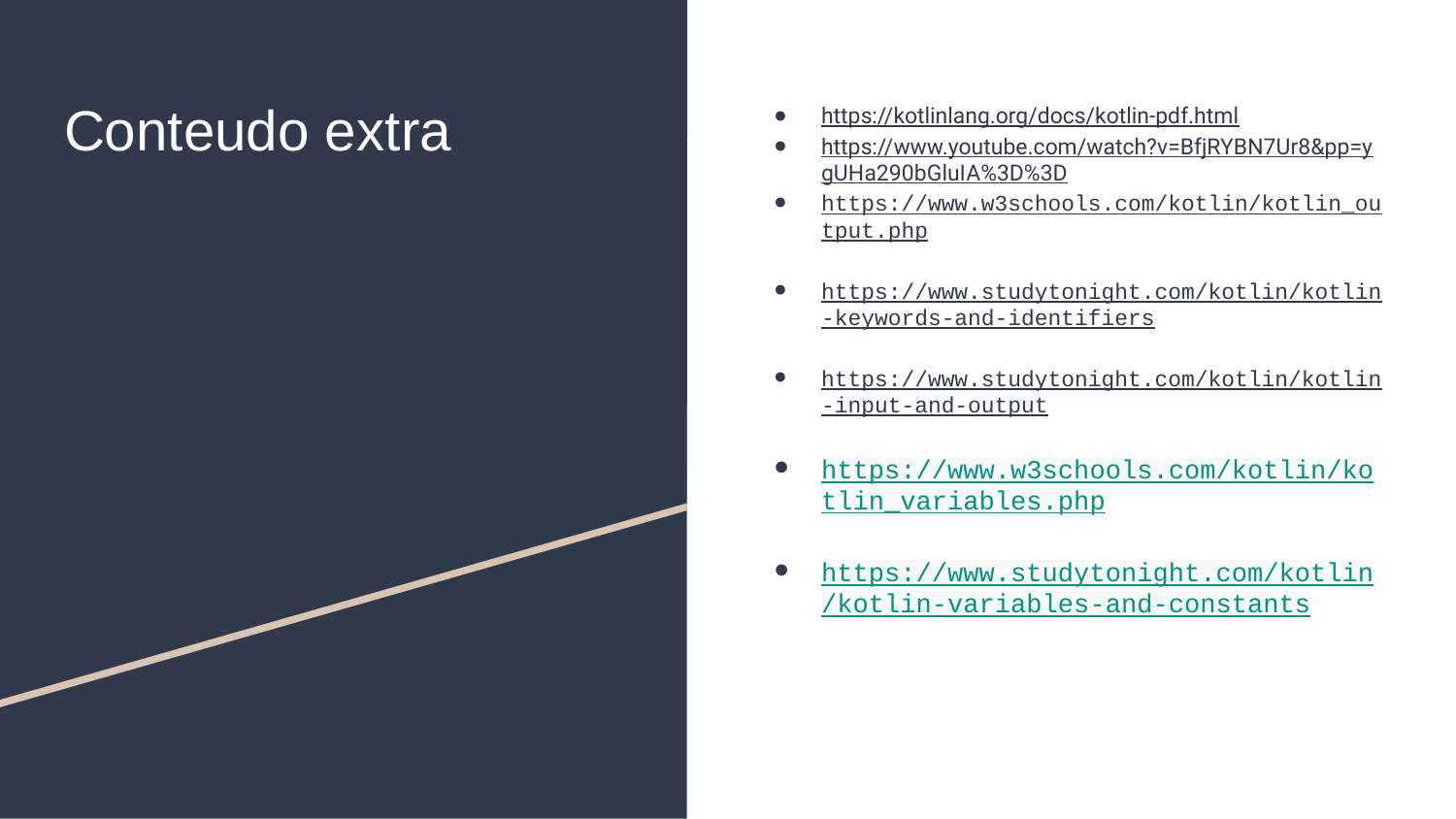

# Conteudo extra
https://kotlinlang.org/docs/kotlin-pdf.html
https://www.youtube.com/watch?v=BfjRYBN7Ur8&pp=ygUHa290bGluIA%3D%3D
https://www.w3schools.com/kotlin/kotlin_output.php

https://www.studytonight.com/kotlin/kotlin-keywords-and-identifiers

https://www.studytonight.com/kotlin/kotlin-input-and-output

https://www.w3schools.com/kotlin/kotlin_variables.php

https://www.studytonight.com/kotlin/kotlin-variables-and-constants